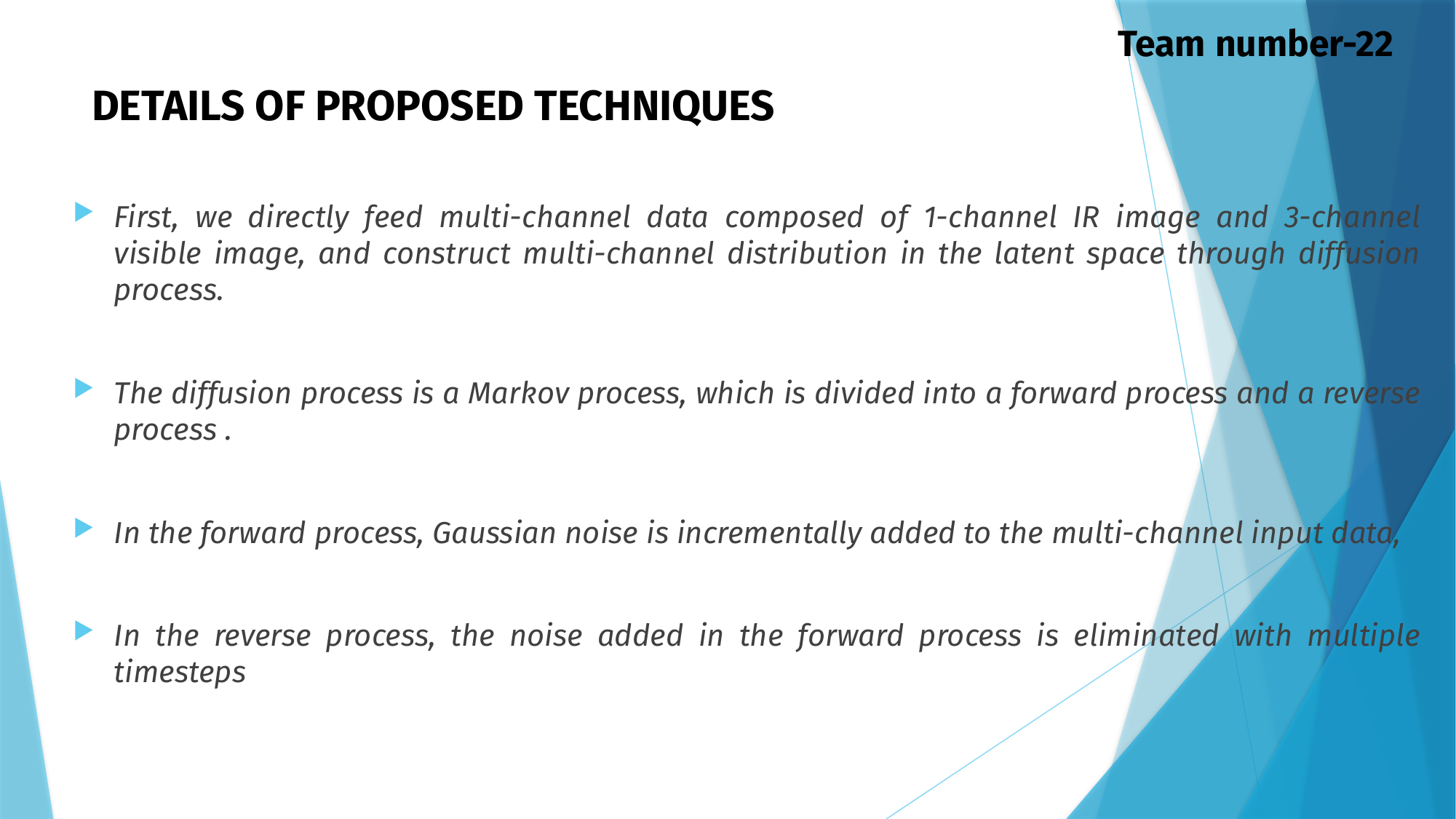

Team number-22

# DETAILS OF PROPOSED TECHNIQUES
First, we directly feed multi-channel data composed of 1-channel IR image and 3-channel visible image, and construct multi-channel distribution in the latent space through diffusion process.

The diffusion process is a Markov process, which is divided into a forward process and a reverse process .

In the forward process, Gaussian noise is incrementally added to the multi-channel input data,

In the reverse process, the noise added in the forward process is eliminated with multiple timesteps